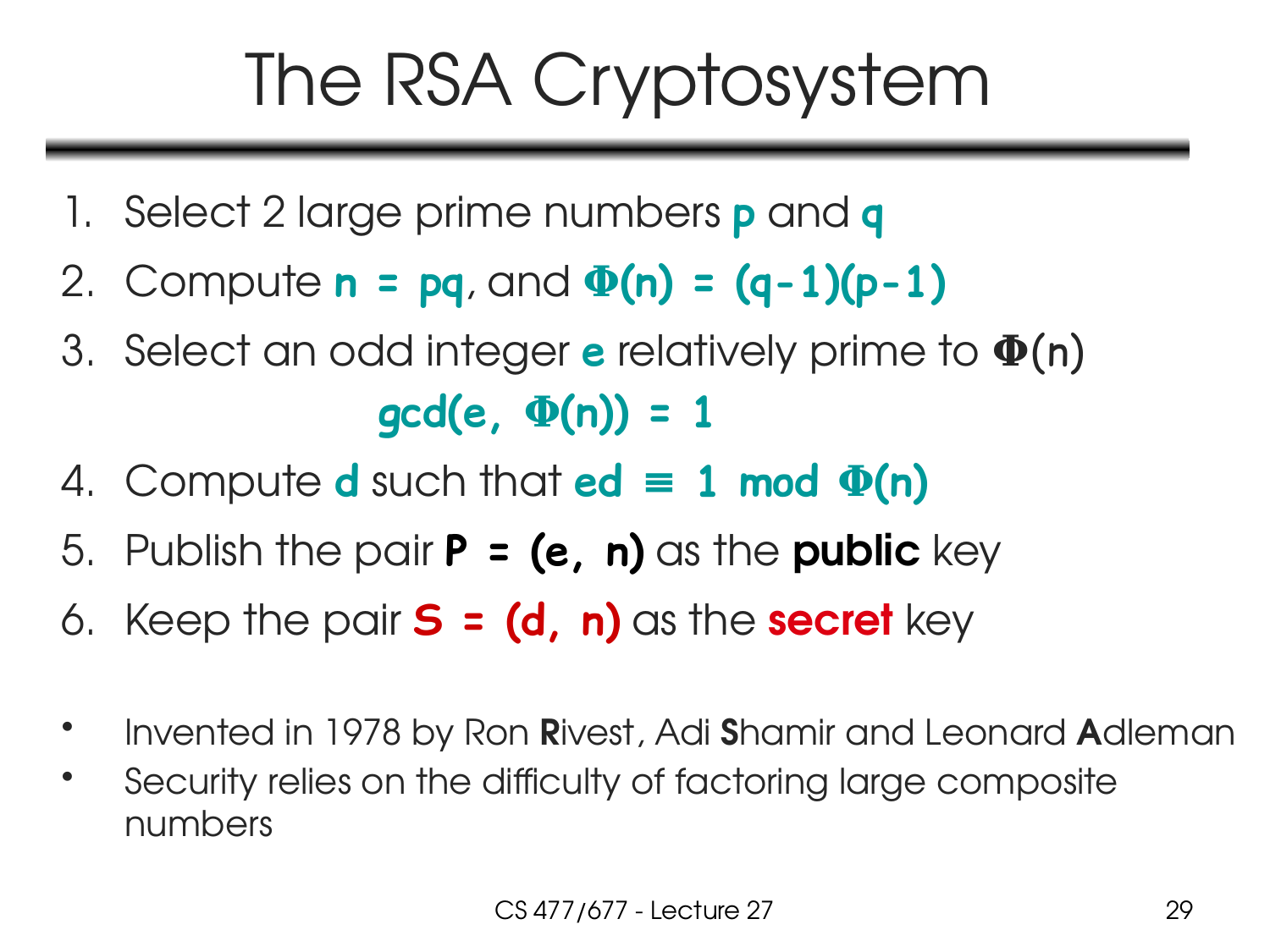

# The RSA Cryptosystem
Select 2 large prime numbers p and q
Compute n = pq, and 𝚽(n) = (q-1)(p-1)
Select an odd integer e relatively prime to 𝚽(n)			gcd(e, 𝚽(n)) = 1
Compute d such that ed ≡ 1 mod 𝚽(n)
Publish the pair P = (e, n) as the public key
Keep the pair S = (d, n) as the secret key

Invented in 1978 by Ron Rivest, Adi Shamir and Leonard Adleman
Security relies on the difficulty of factoring large composite numbers
CS 477/677 - Lecture 27
29